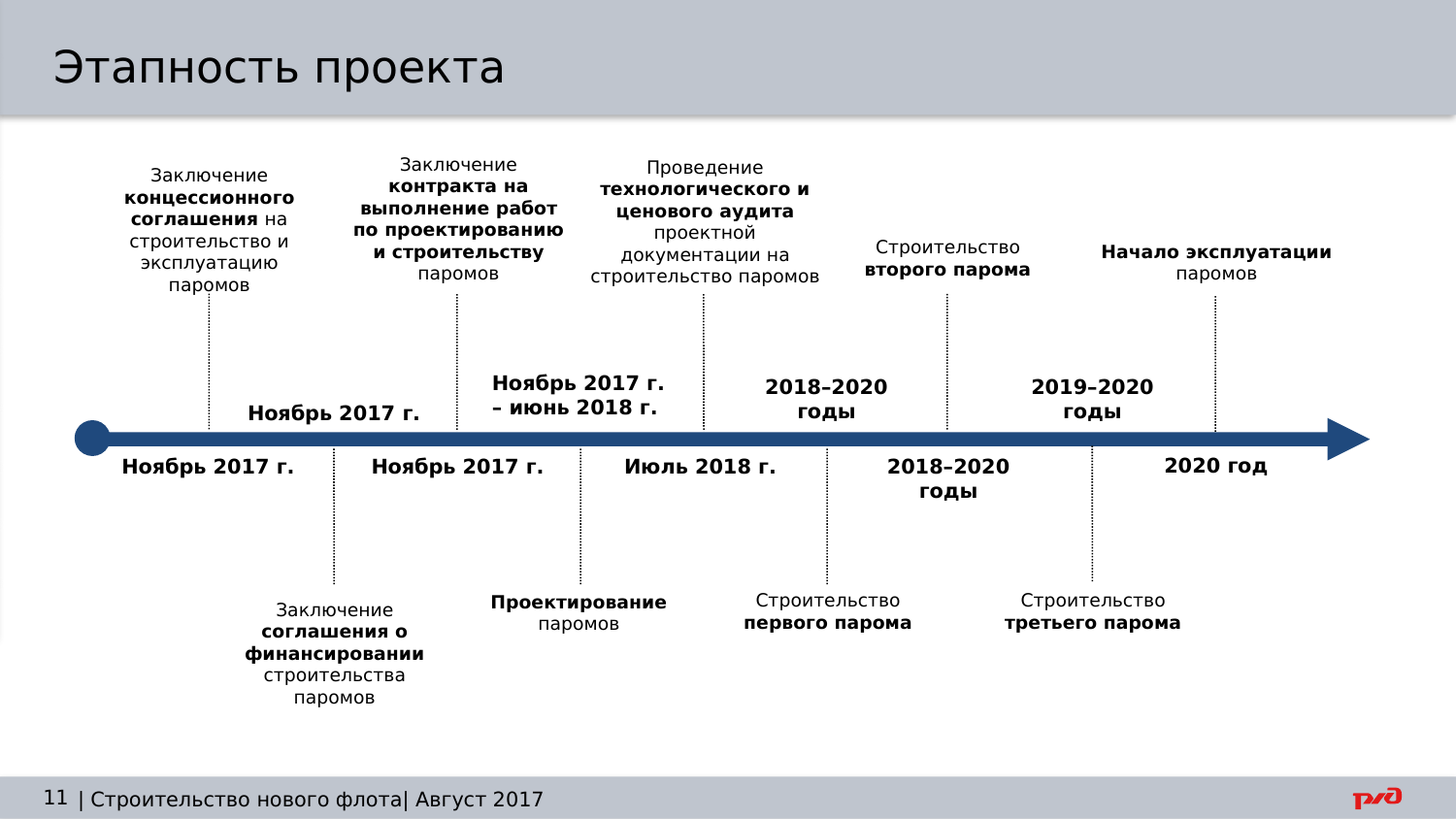

Этапность проекта
Заключение контракта на выполнение работ по проектированию и строительству паромов
Проведение технологического и ценового аудита проектной документации на строительство паромов
Заключение концессионного соглашения на строительство и эксплуатацию паромов
Строительство второго парома
Начало эксплуатации паромов

Ноябрь 2017 г. – июнь 2018 г.
2018–2020 годы
2019–2020 годы
Ноябрь 2017 г.

2020 год
Июль 2018 г.
2018–2020 годы
Ноябрь 2017 г.
Ноябрь 2017 г.

Строительство первого парома
Строительство третьего парома
Проектирование паромов
Заключение соглашения о финансировании строительства паромов